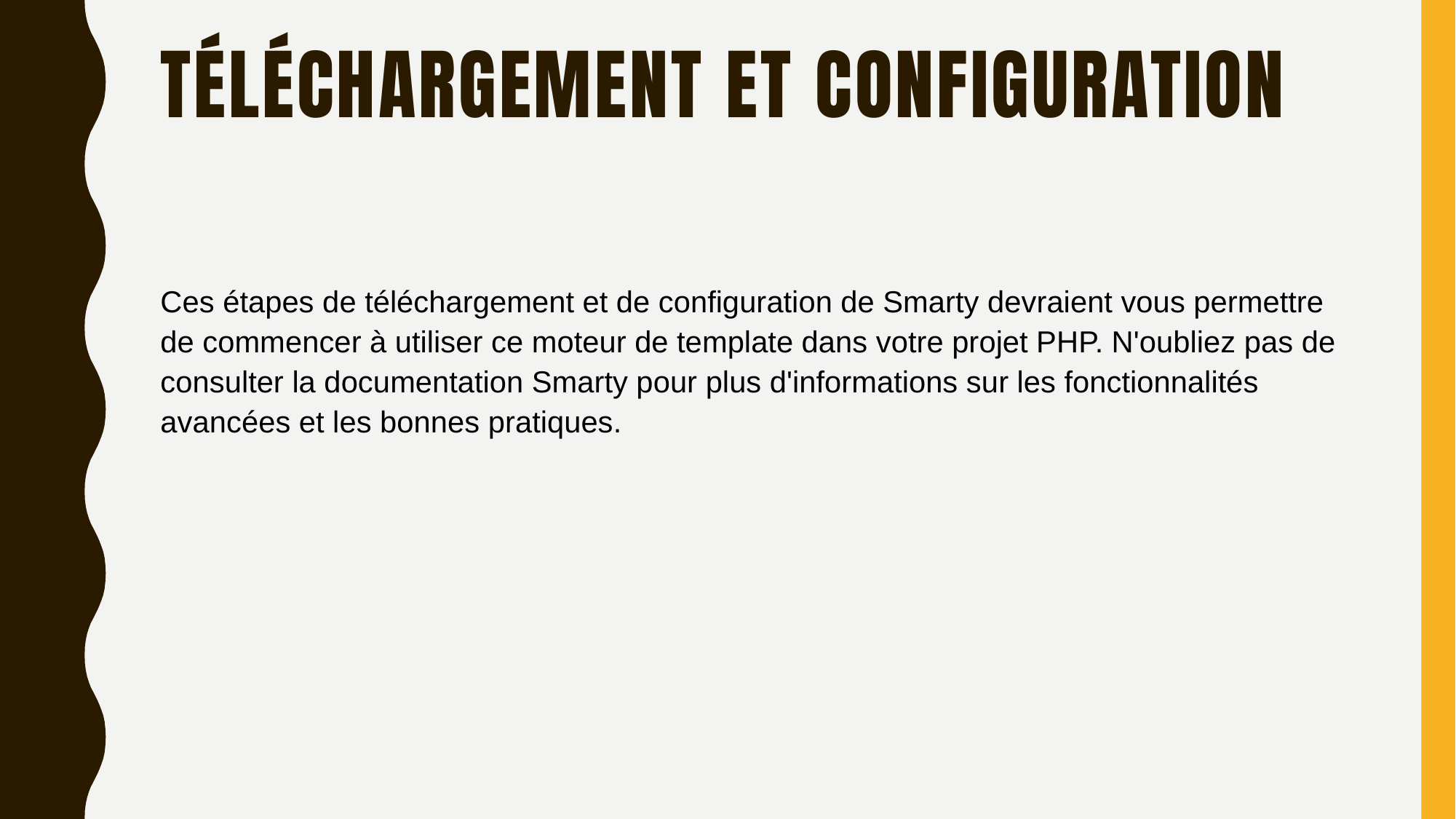

# Téléchargement et configuration
Ces étapes de téléchargement et de configuration de Smarty devraient vous permettre de commencer à utiliser ce moteur de template dans votre projet PHP. N'oubliez pas de consulter la documentation Smarty pour plus d'informations sur les fonctionnalités avancées et les bonnes pratiques.